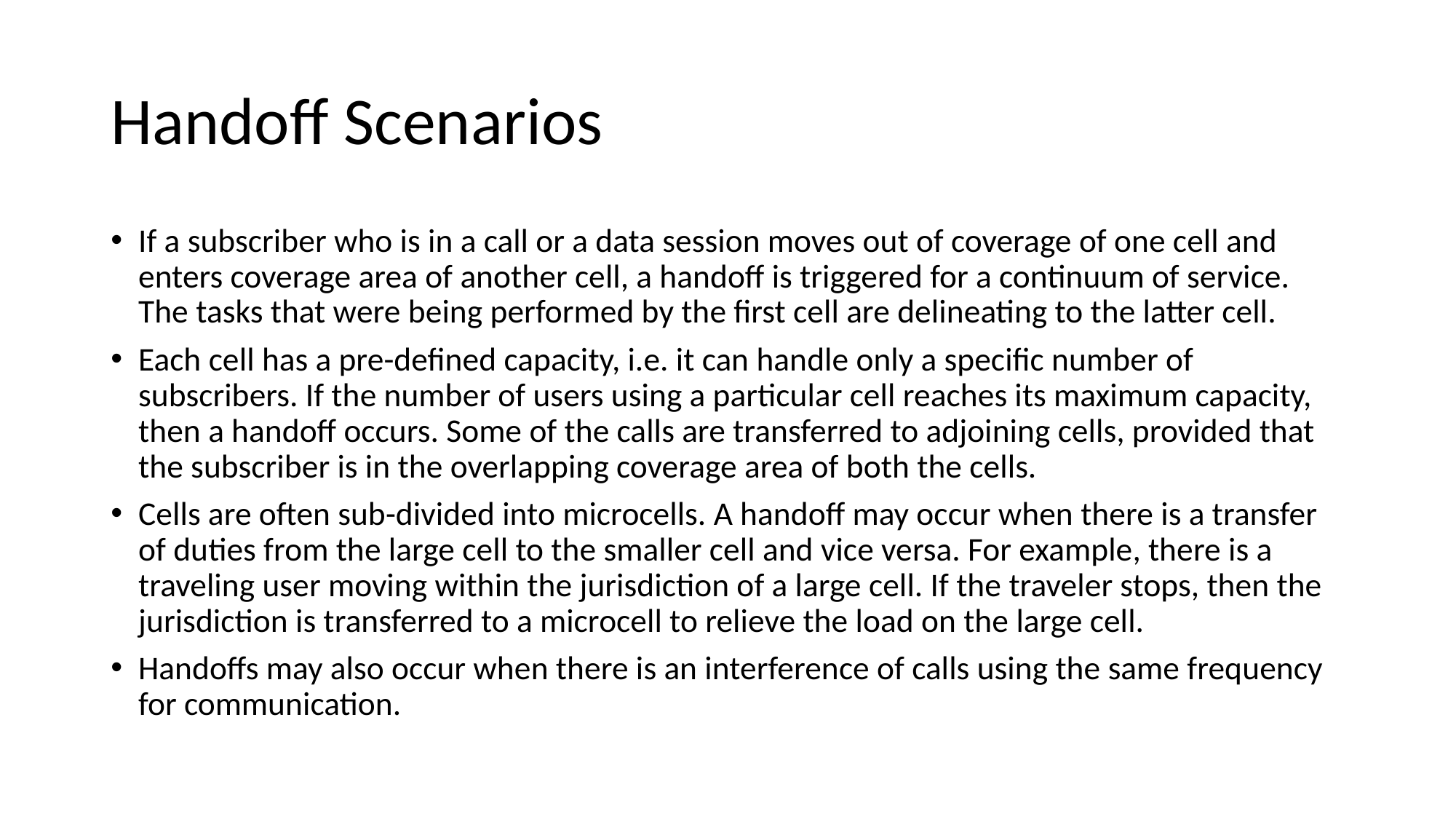

# Handoff Scenarios
If a subscriber who is in a call or a data session moves out of coverage of one cell and enters coverage area of another cell, a handoff is triggered for a continuum of service. The tasks that were being performed by the first cell are delineating to the latter cell.
Each cell has a pre-defined capacity, i.e. it can handle only a specific number of subscribers. If the number of users using a particular cell reaches its maximum capacity, then a handoff occurs. Some of the calls are transferred to adjoining cells, provided that the subscriber is in the overlapping coverage area of both the cells.
Cells are often sub-divided into microcells. A handoff may occur when there is a transfer of duties from the large cell to the smaller cell and vice versa. For example, there is a traveling user moving within the jurisdiction of a large cell. If the traveler stops, then the jurisdiction is transferred to a microcell to relieve the load on the large cell.
Handoffs may also occur when there is an interference of calls using the same frequency for communication.